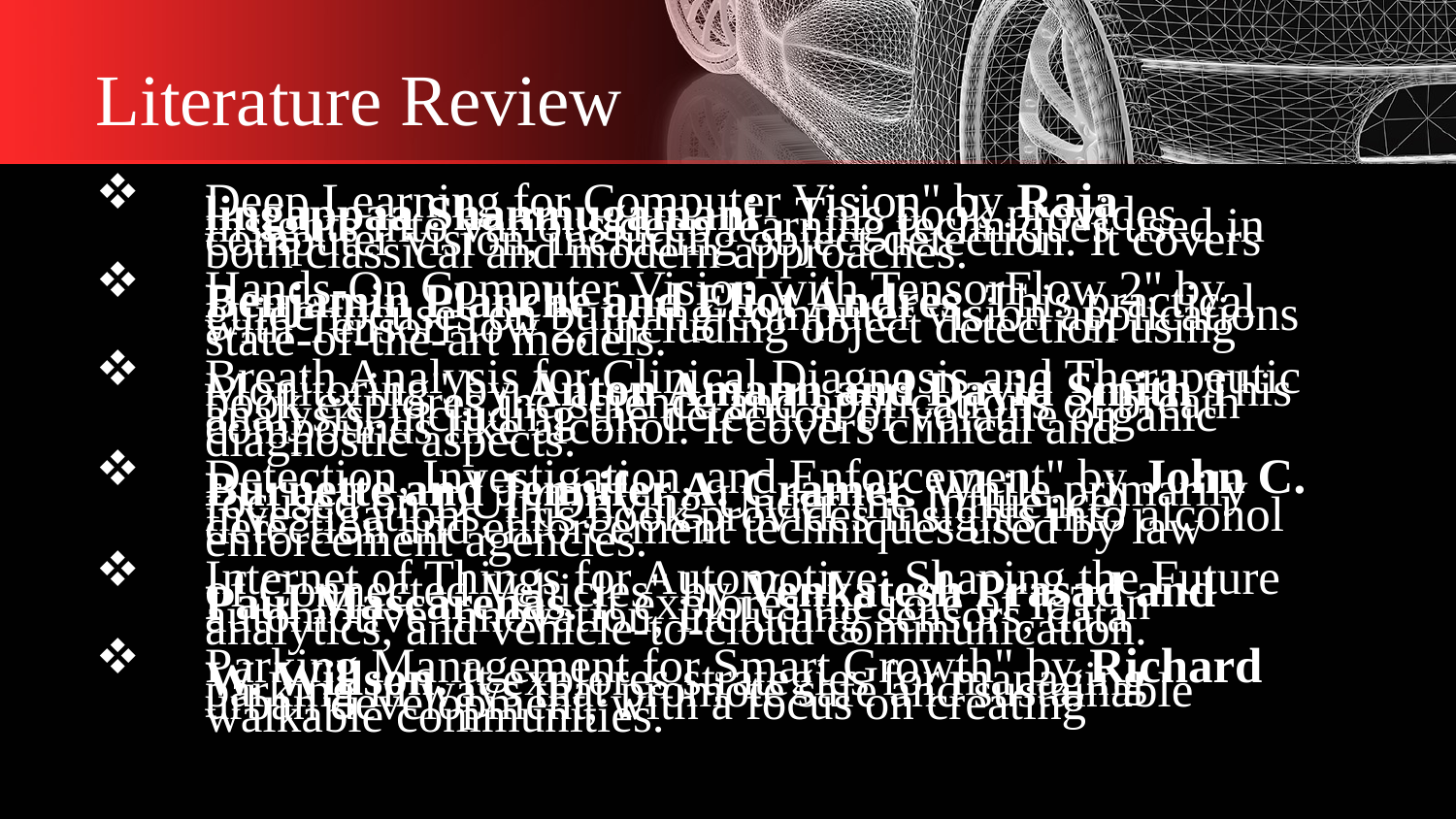

# Literature Review
Deep Learning for Computer Vision" by Raja lingappaa Shanmugamani . This book provides insights into various deep learning techniques used in computer vision, including object detection. It covers both classical and modern approaches.

Hands-On Computer Vision with TensorFlow 2" by Benjamin Planche and Eliot Andres. This practical guide focuses on building computer vision applications with TensorFlow 2, including object detection using state-of-the-art models.

Breath Analysis for Clinical Diagnosis and Therapeutic Monitoring" by Anton Amann and David Smith This book explores the science and applications of breath analysis, including the detection of volatile organic compounds like alcohol. It covers clinical and diagnostic aspects.

Detection, Investigation, and Enforcement" by John C. Burnette and Jennifer A. Cramer. While primarily focused on DUI (Driving Under the Influence) investigations, this book provides insights into alcohol detection and enforcement techniques used by law enforcement agencies.

Internet of Things for Automotive: Shaping the Future of Connected Vehicles" by Venkatesh Prasad and Paul Mascarenas. It explores the role of IoT in automotive innovation, including sensors, data analytics, and vehicle-to-cloud communication.

Parking Management for Smart Growth" by Richard W. Willson. It explores strategies for managing parking in ways that promote safe and sustainable urban development, with a focus on creating walkable communities.